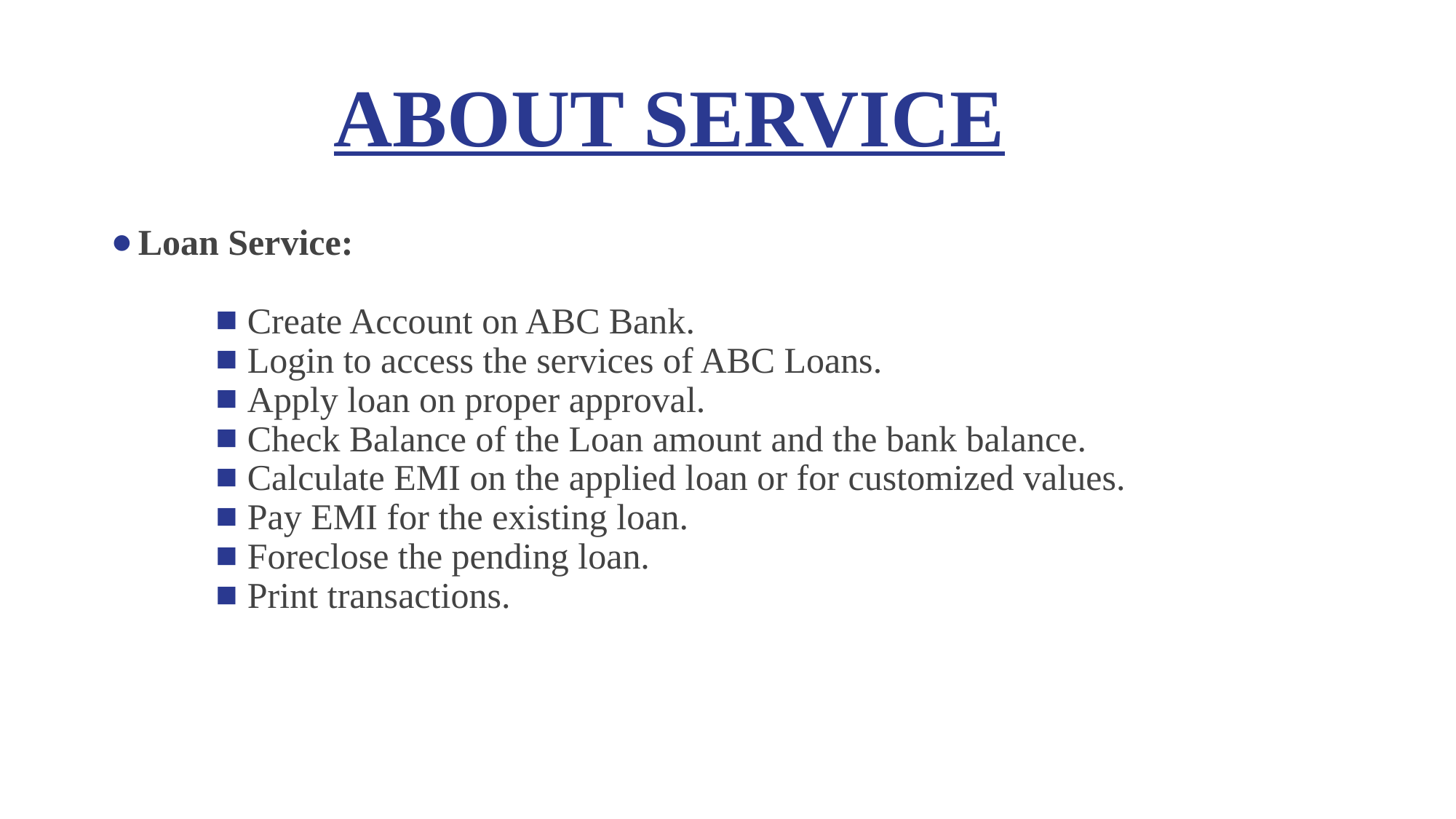

# ABOUT SERVICE
Loan Service:

Create Account on ABC Bank.
Login to access the services of ABC Loans.
Apply loan on proper approval.
Check Balance of the Loan amount and the bank balance.
Calculate EMI on the applied loan or for customized values.
Pay EMI for the existing loan.
Foreclose the pending loan.
Print transactions.